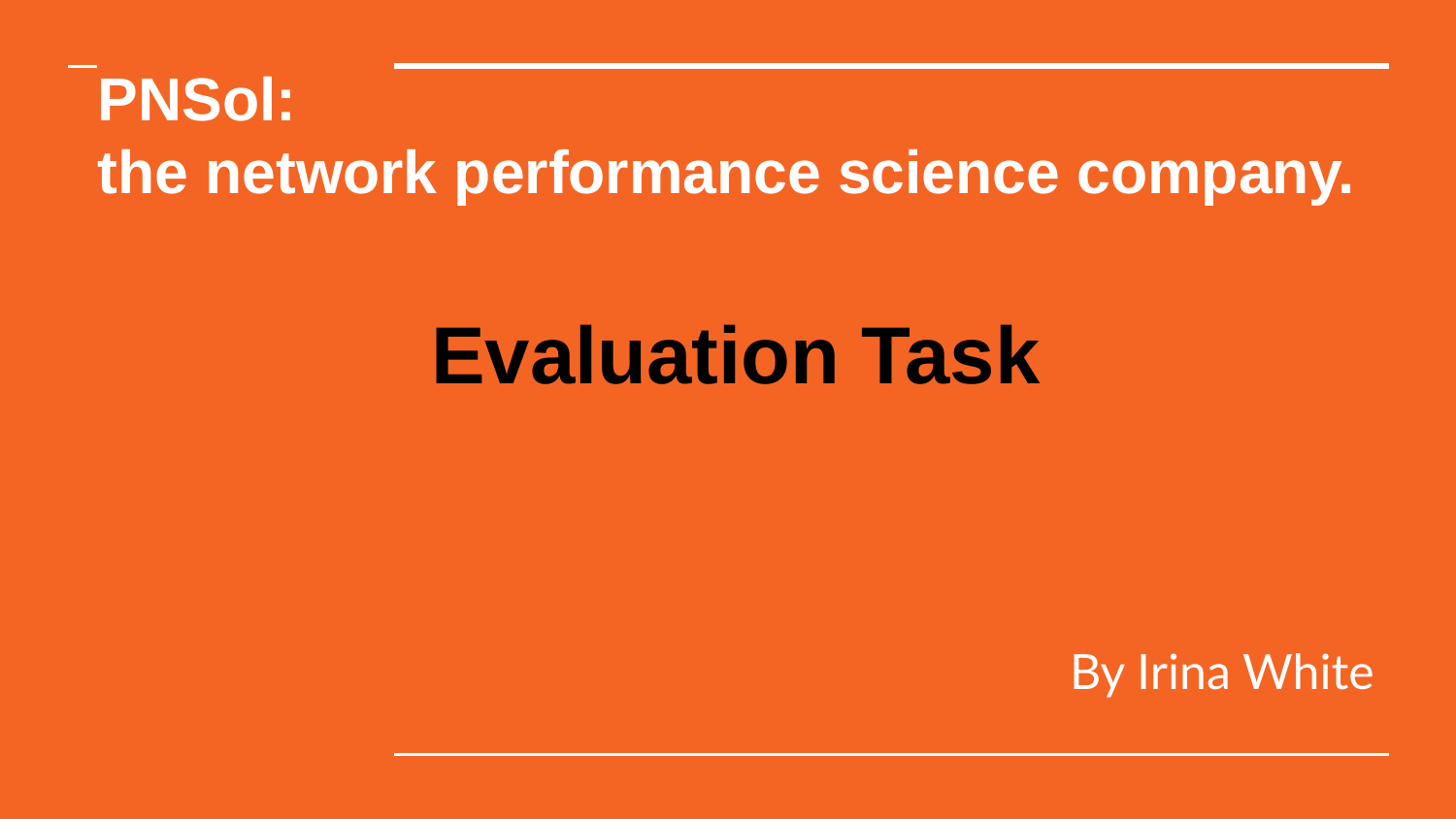

# PNSol:
the network performance science company.

Evaluation Task
By Irina White